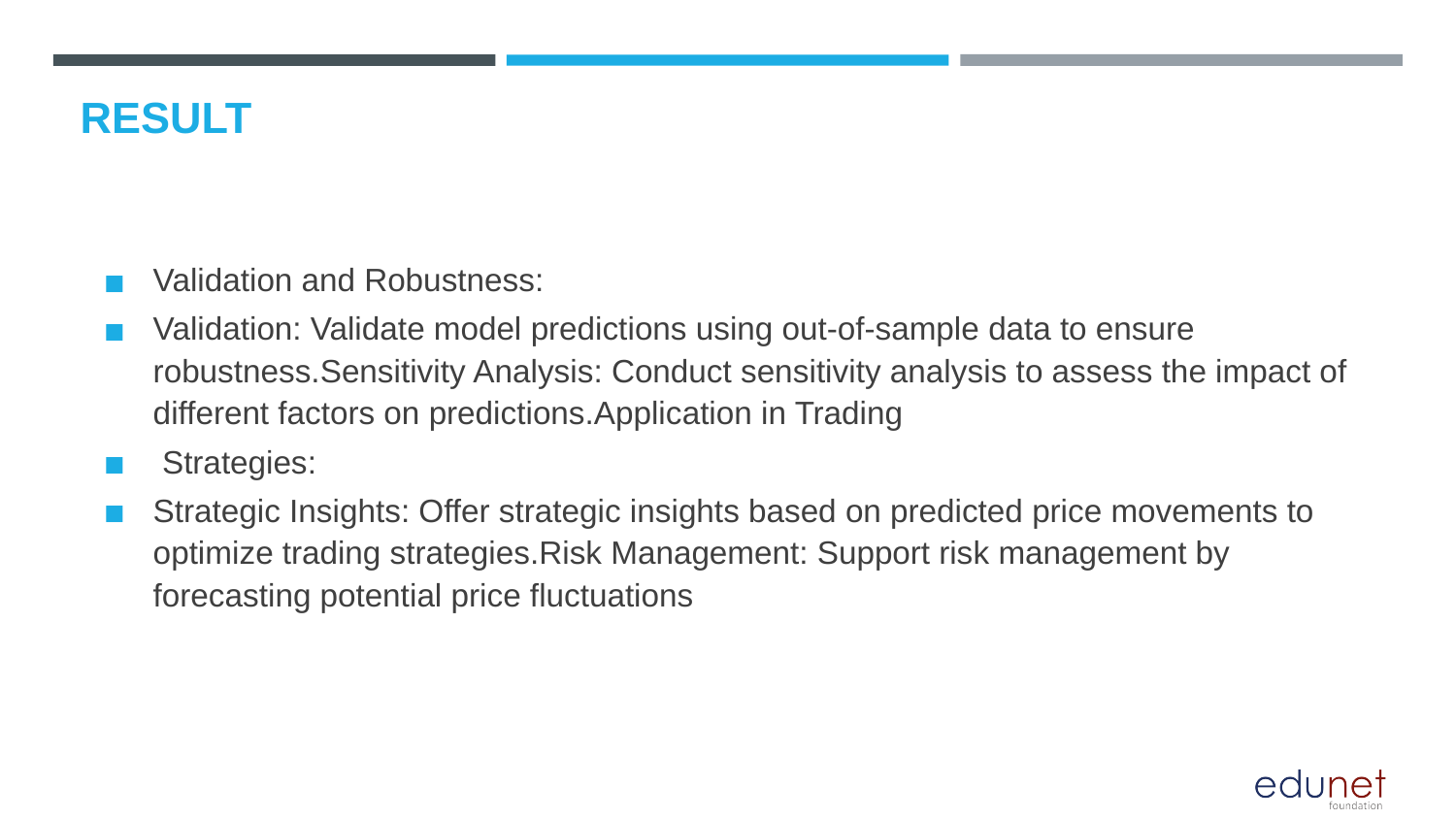

# RESULT
Validation and Robustness:
Validation: Validate model predictions using out-of-sample data to ensure robustness.Sensitivity Analysis: Conduct sensitivity analysis to assess the impact of different factors on predictions.Application in Trading
 Strategies:
Strategic Insights: Offer strategic insights based on predicted price movements to optimize trading strategies.Risk Management: Support risk management by forecasting potential price fluctuations